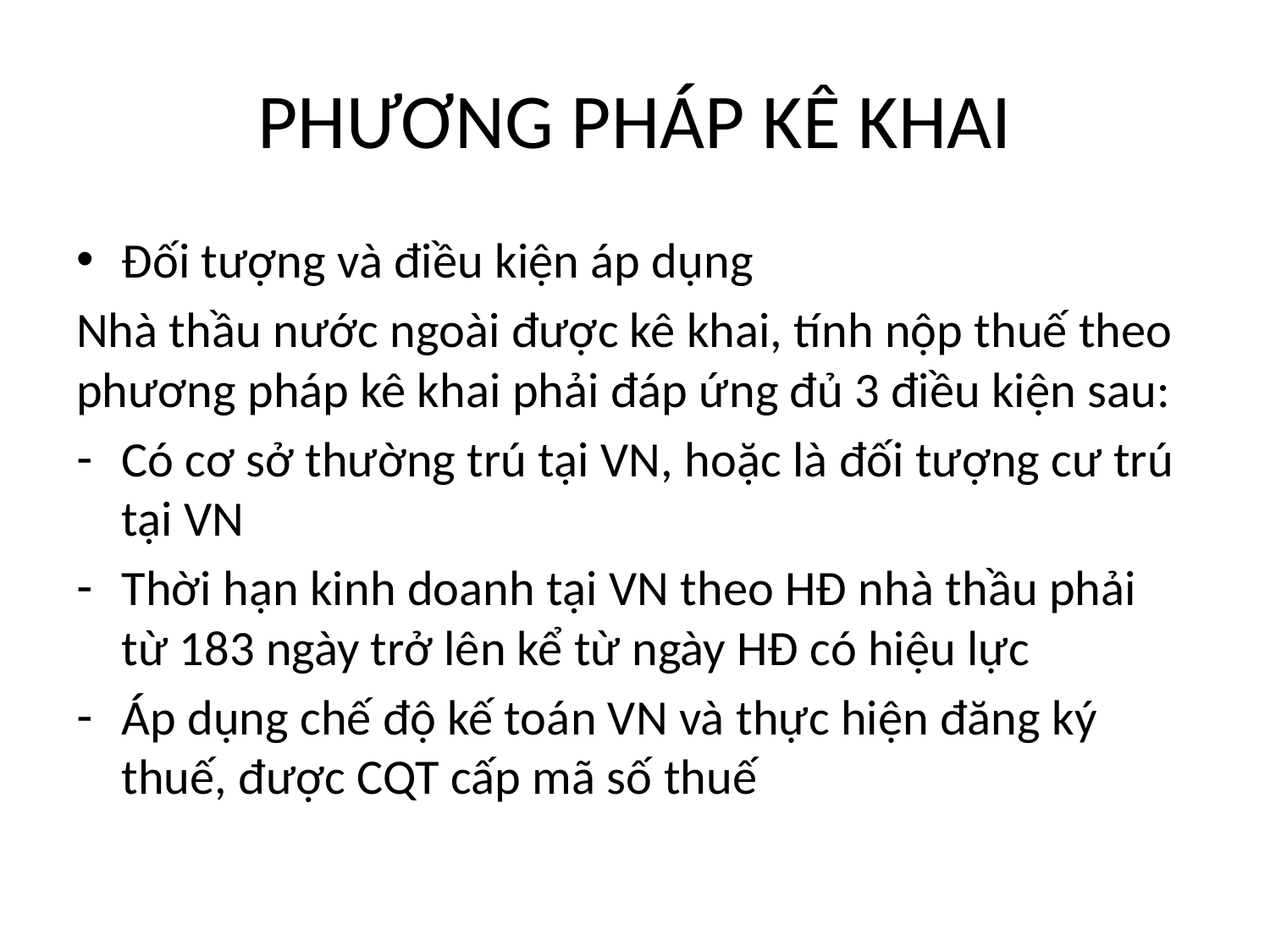

# PHƯƠNG PHÁP KÊ KHAI
Đối tượng và điều kiện áp dụng
Nhà thầu nước ngoài được kê khai, tính nộp thuế theo phương pháp kê khai phải đáp ứng đủ 3 điều kiện sau:
Có cơ sở thường trú tại VN, hoặc là đối tượng cư trú tại VN
Thời hạn kinh doanh tại VN theo HĐ nhà thầu phải từ 183 ngày trở lên kể từ ngày HĐ có hiệu lực
Áp dụng chế độ kế toán VN và thực hiện đăng ký thuế, được CQT cấp mã số thuế